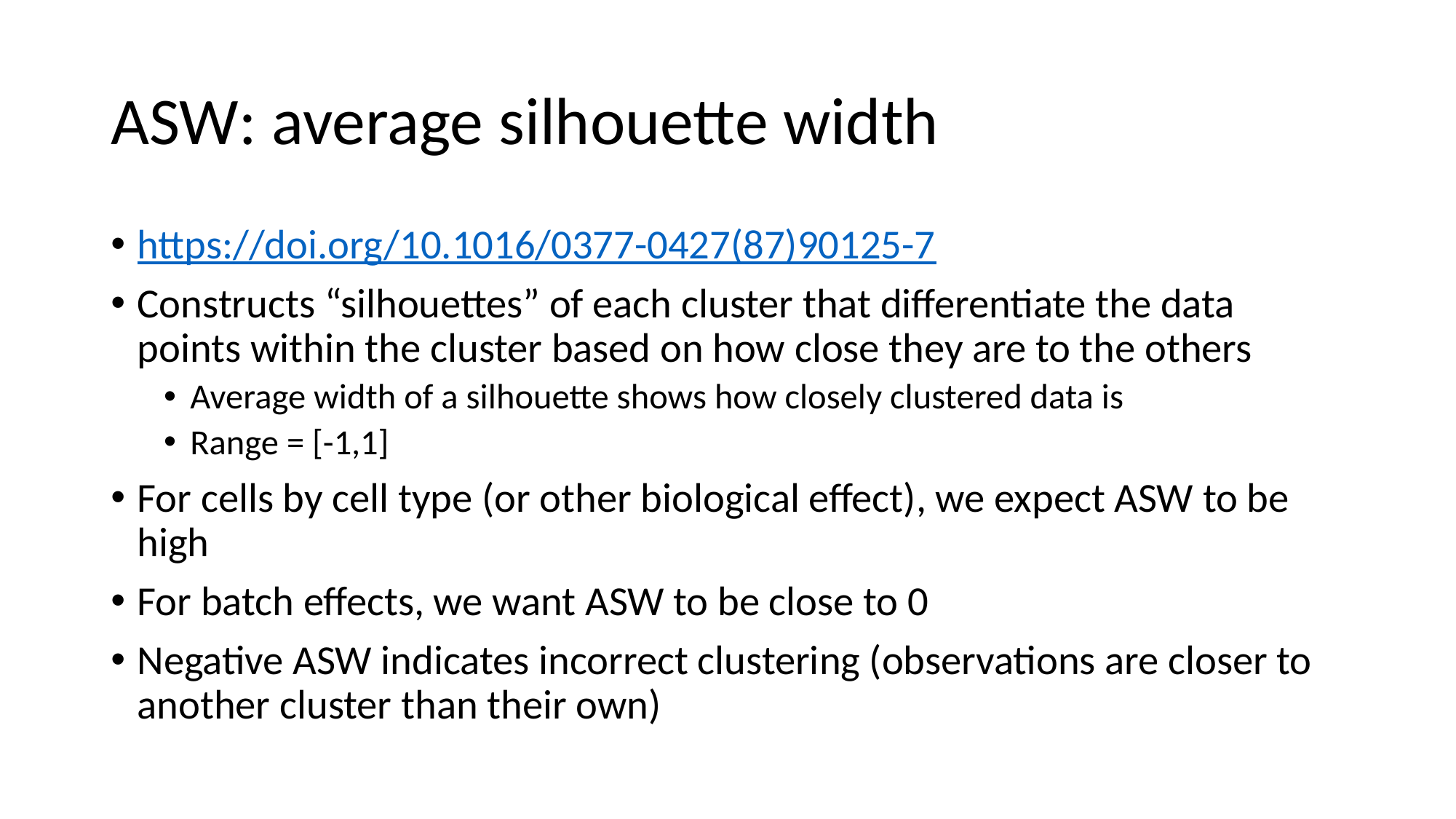

# ASW: average silhouette width
https://doi.org/10.1016/0377-0427(87)90125-7
Constructs “silhouettes” of each cluster that differentiate the data points within the cluster based on how close they are to the others
Average width of a silhouette shows how closely clustered data is
Range = [-1,1]
For cells by cell type (or other biological effect), we expect ASW to be high
For batch effects, we want ASW to be close to 0
Negative ASW indicates incorrect clustering (observations are closer to another cluster than their own)